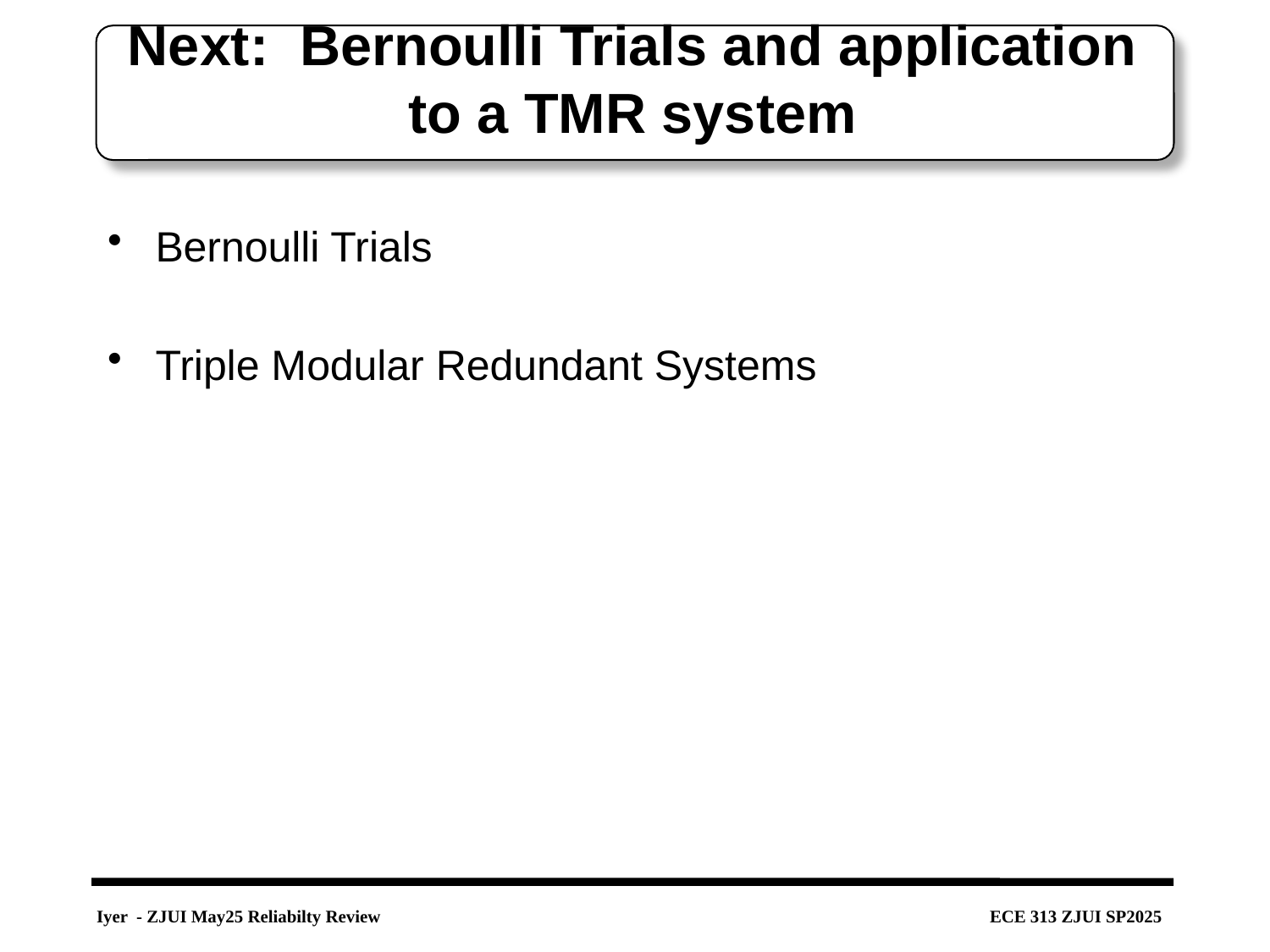

# Next:  Bernoulli Trials and application to a TMR system
Bernoulli Trials

Triple Modular Redundant Systems